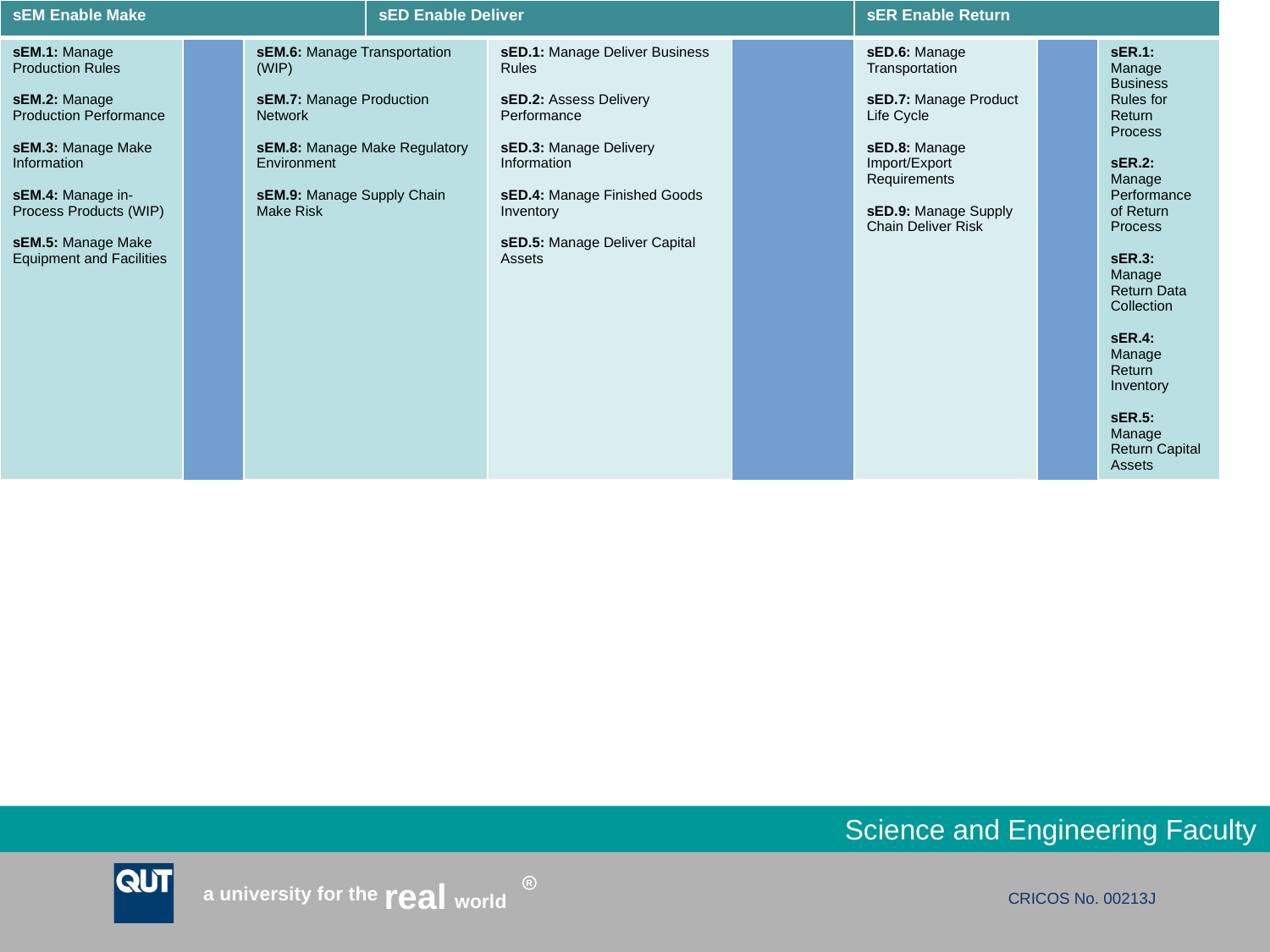

#
| sEM Enable Make |  |  |  | sED Enable Deliver |  |  |  | sER Enable Return |  |  |  |
| --- | --- | --- | --- | --- | --- | --- | --- | --- | --- | --- | --- |
| sEM.1: Manage Production Rules sEM.2: Manage Production Performance sEM.3: Manage Make Information sEM.4: Manage in-Process Products (WIP) sEM.5: Manage Make Equipment and Facilities |  | sEM.6: Manage Transportation (WIP) sEM.7: Manage Production Network sEM.8: Manage Make Regulatory Environment sEM.9: Manage Supply Chain Make Risk |  | sED.1: Manage Deliver Business Rules sED.2: Assess Delivery Performance sED.3: Manage Delivery Information sED.4: Manage Finished Goods Inventory sED.5: Manage Deliver Capital Assets |  | sED.6: Manage Transportation sED.7: Manage Product Life Cycle sED.8: Manage Import/Export Requirements sED.9: Manage Supply Chain Deliver Risk |  | sER.1: Manage Business Rules for Return Process sER.2: Manage Performance of Return Process sER.3: Manage Return Data Collection sER.4: Manage Return Inventory sER.5: Manage Return Capital Assets |  | sER.6: Manage Return Transportation sER.7: Manage Return Network Configuration sER.8: Manage Return Regulatory Requirements and Compliance sER.9: Manage Supply Chain Return Risk |  |